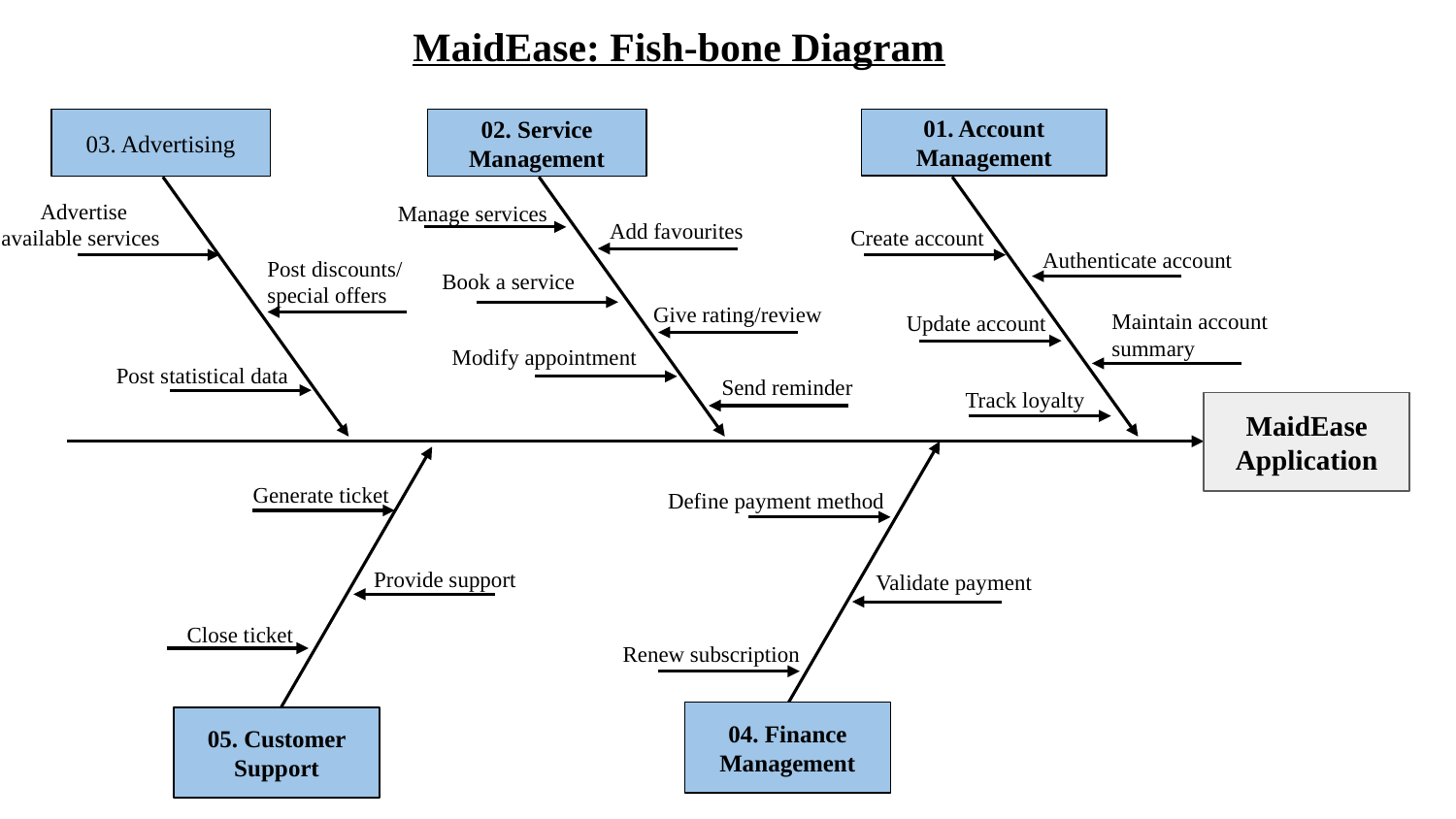

MaidEase: Fish-bone Diagram
03. Advertising
02. Service Management
01. Account Management
       Advertise available services
Manage services
Add favourites
Create account
Authenticate account
Post discounts/
special offers
Book a service
Give rating/review
Update account
Maintain account summary
Modify appointment
Post statistical data

Send reminder
Track loyalty
MaidEase
Application
Generate ticket
Define payment method
Provide support
Validate payment
Close ticket

Renew subscription
04. Finance Management
05. Customer Support